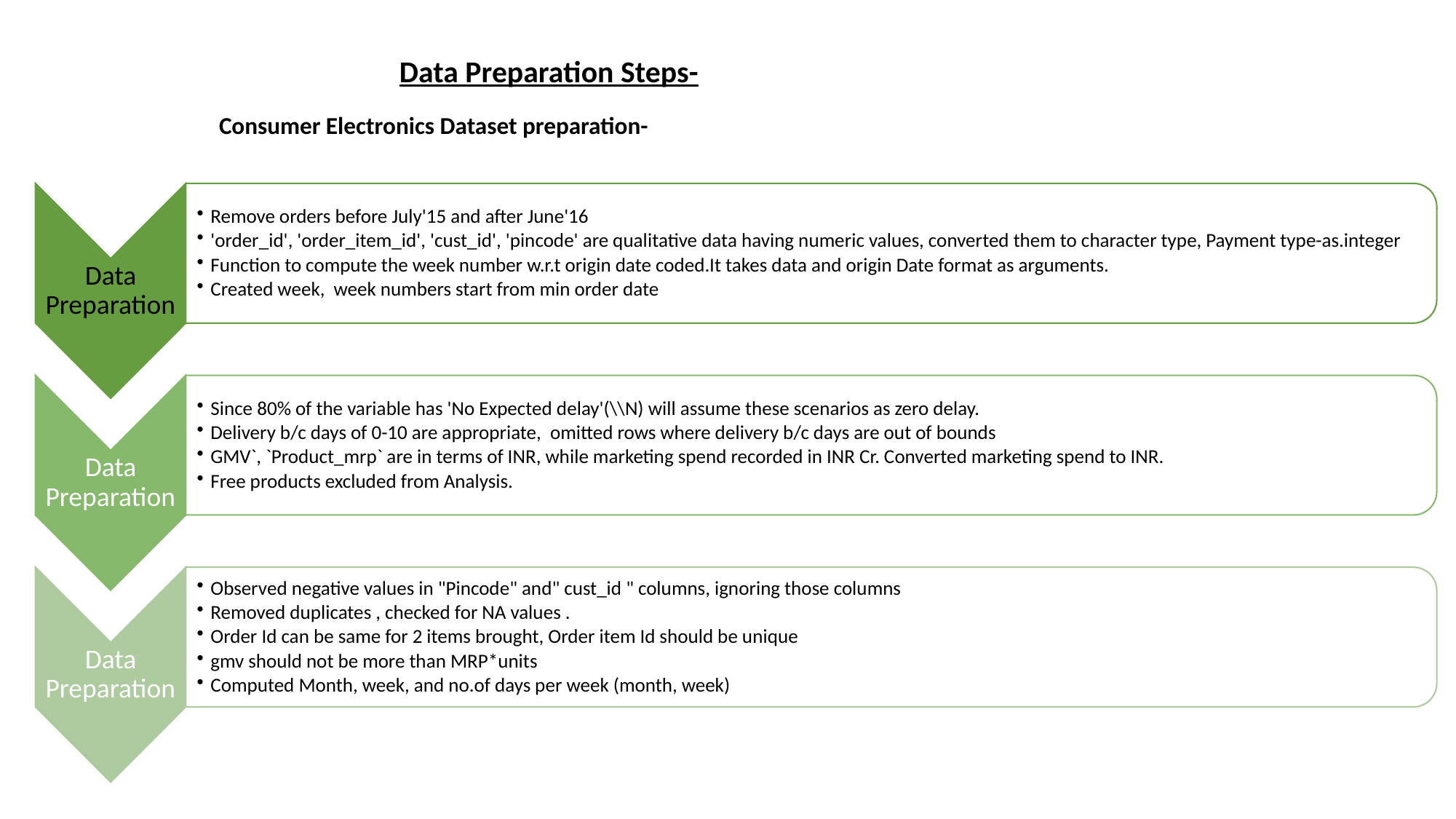

Data Preparation Steps-
Consumer Electronics Dataset preparation-
Data Preparation
Remove orders before July'15 and after June'16
'order_id', 'order_item_id', 'cust_id', 'pincode' are qualitative data having numeric values, converted them to character type, Payment type-as.integer
Function to compute the week number w.r.t origin date coded.It takes data and origin Date format as arguments.
Created week,  week numbers start from min order date
Data Preparation
Since 80% of the variable has 'No Expected delay'(\\N) will assume these scenarios as zero delay.
Delivery b/c days of 0-10 are appropriate,  omitted rows where delivery b/c days are out of bounds
GMV`, `Product_mrp` are in terms of INR, while marketing spend recorded in INR Cr. Converted marketing spend to INR.
Free products excluded from Analysis.
Data Preparation
Observed negative values in "Pincode" and" cust_id " columns, ignoring those columns
Removed duplicates , checked for NA values .
Order Id can be same for 2 items brought, Order item Id should be unique
gmv should not be more than MRP*units
Computed Month, week, and no.of days per week (month, week)